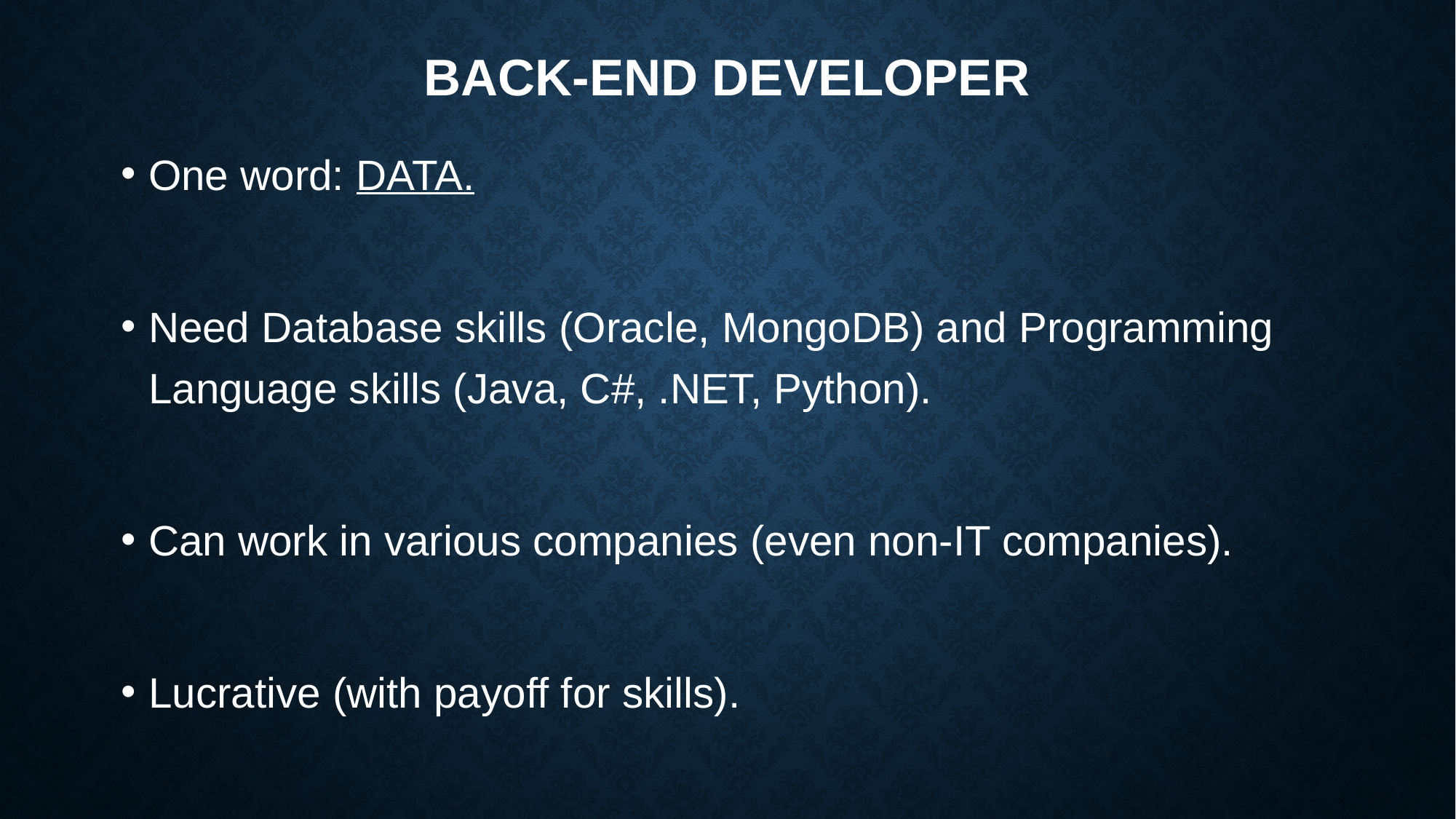

# Back-end developer
One word: DATA.

Need Database skills (Oracle, MongoDB) and Programming Language skills (Java, C#, .NET, Python).

Can work in various companies (even non-IT companies).

Lucrative (with payoff for skills).